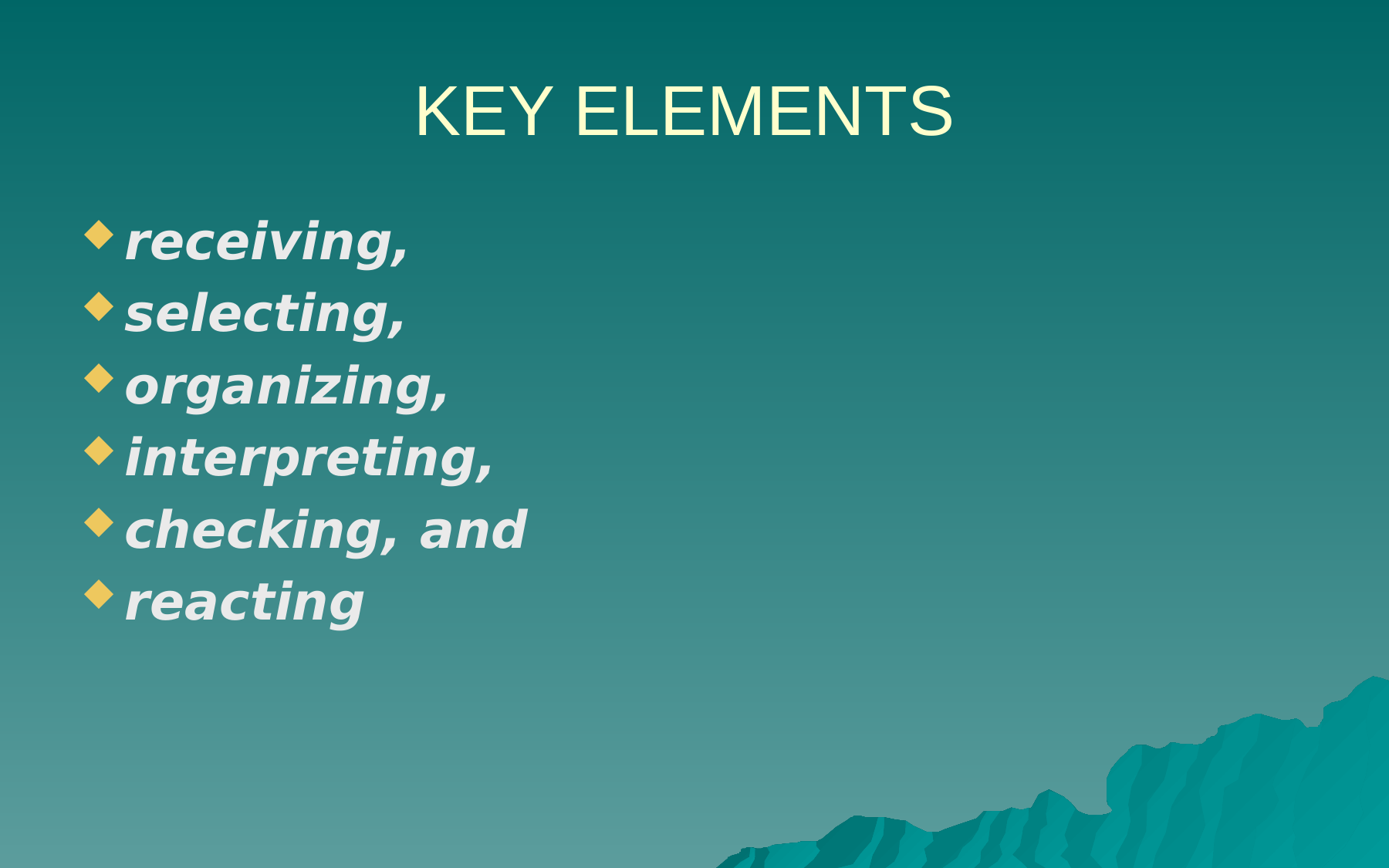

# KEY ELEMENTS
receiving,
selecting,
organizing,
interpreting,
checking, and
reacting